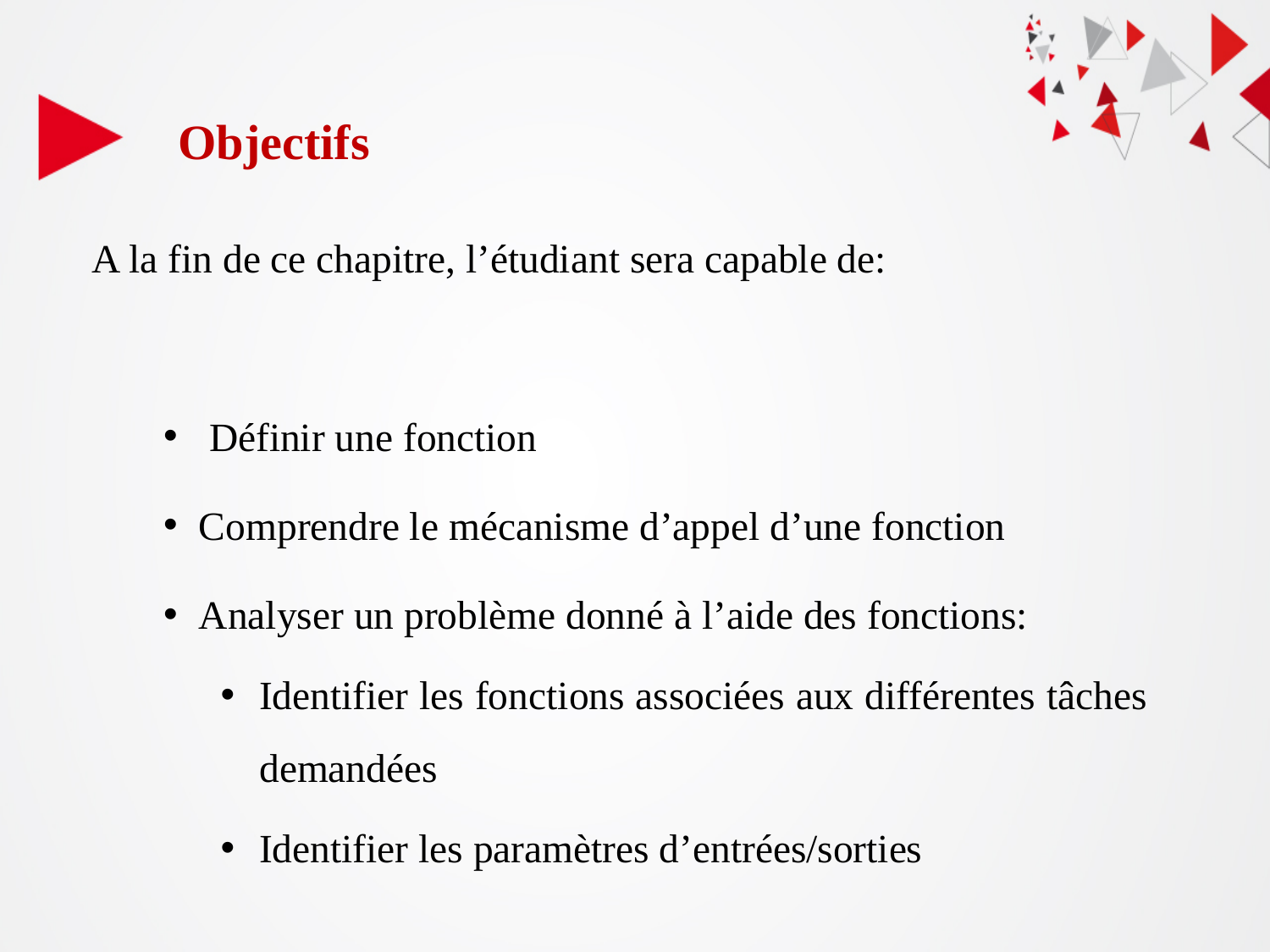

Objectifs

A la fin de ce chapitre, l’étudiant sera capable de:

 Définir une fonction
Comprendre le mécanisme d’appel d’une fonction
Analyser un problème donné à l’aide des fonctions:
Identifier les fonctions associées aux différentes tâches demandées
Identifier les paramètres d’entrées/sorties

2